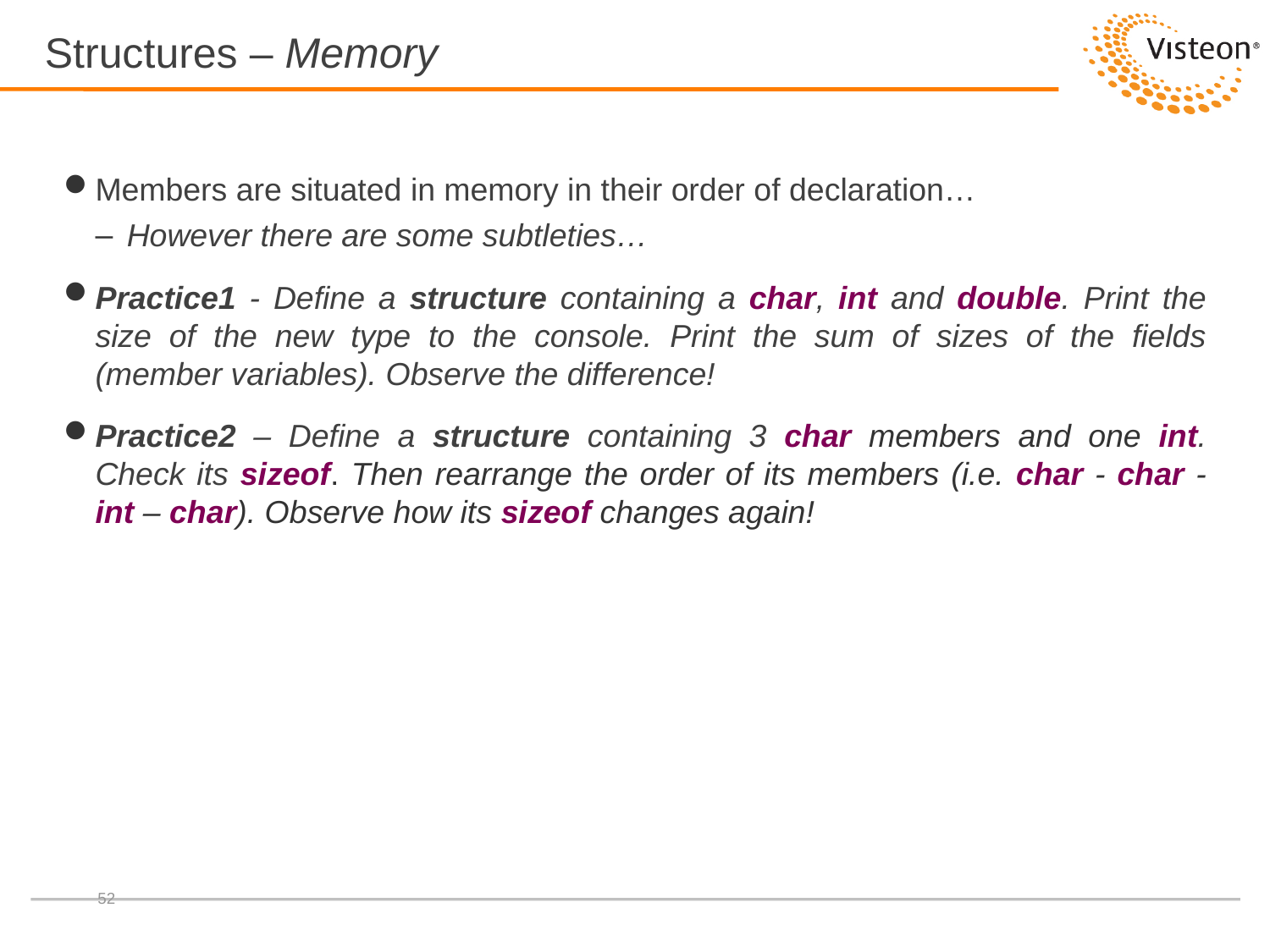

# Structures – Memory
Members are situated in memory in their order of declaration…
However there are some subtleties…
Practice1 - Define a structure containing a char, int and double. Print the size of the new type to the console. Print the sum of sizes of the fields (member variables). Observe the difference!
Practice2 – Define a structure containing 3 char members and one int. Check its sizeof. Then rearrange the order of its members (i.e. char - char - int – char). Observe how its sizeof changes again!
52